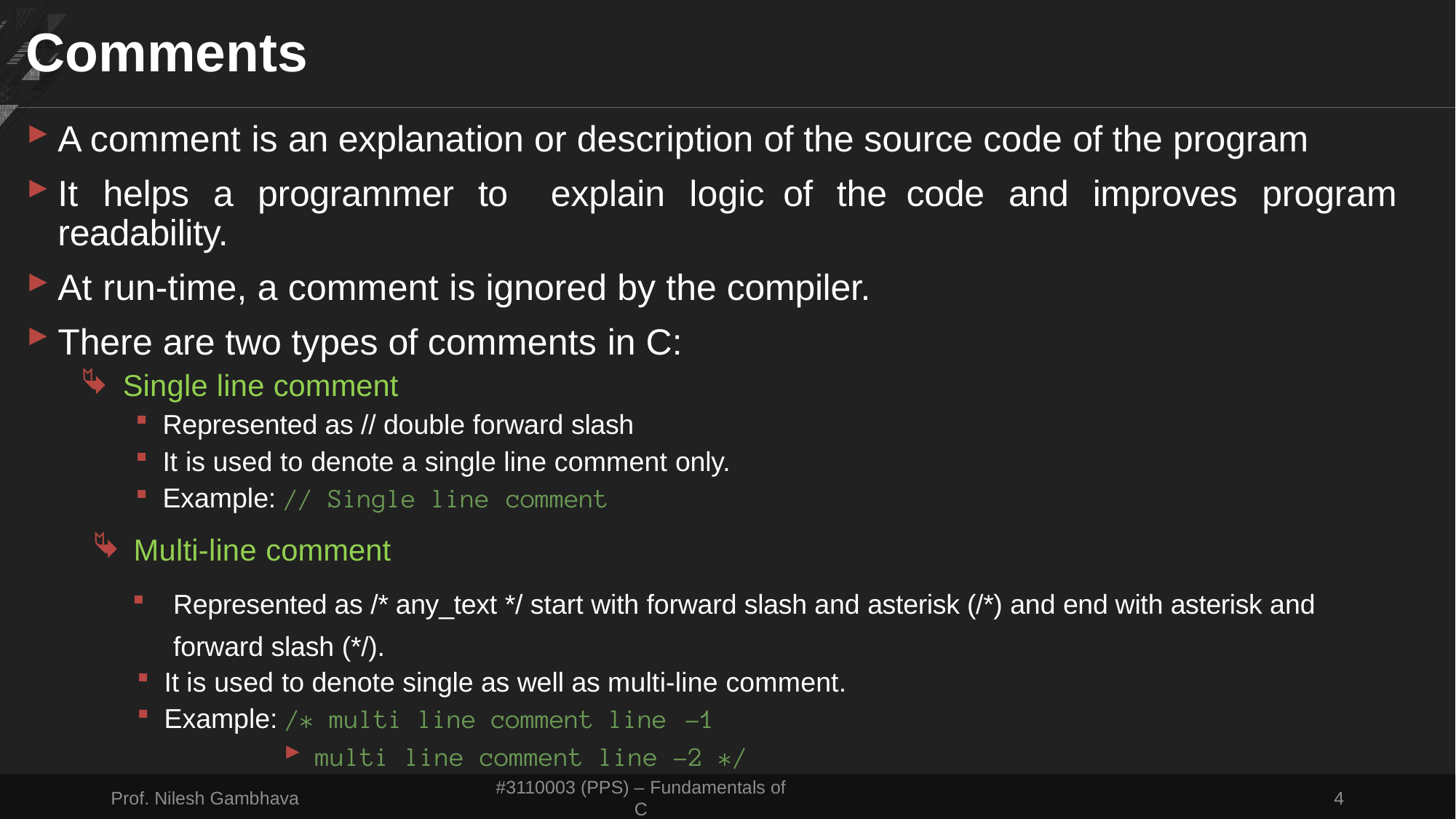

# Comments
A comment is an explanation or description of the source code of the program
It helps a programmer to	explain logic	of the	code and improves	program readability.
At run-time, a comment is ignored by the compiler.
There are two types of comments in C:
Single line comment
Represented as // double forward slash
It is used to denote a single line comment only.
Example: // Single line comment
Multi-line comment
Represented as /* any_text */ start with forward slash and asterisk (/*) and end with asterisk and  forward slash (*/).
It is used to denote single as well as multi-line comment.
Example: /* multi line comment line -1
multi line comment line -2 */